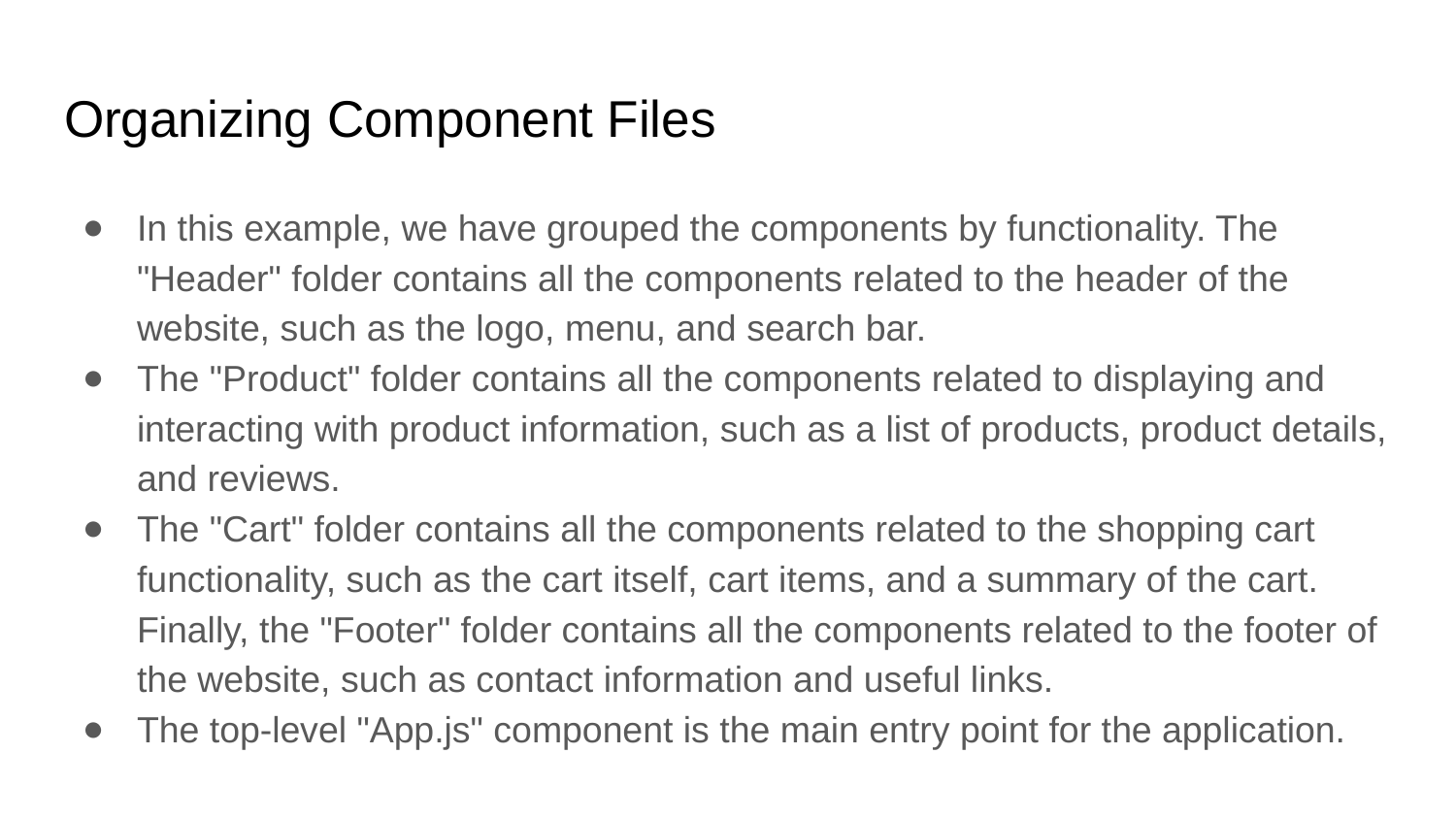

# Organizing Component Files
In this example, we have grouped the components by functionality. The "Header" folder contains all the components related to the header of the website, such as the logo, menu, and search bar.
The "Product" folder contains all the components related to displaying and interacting with product information, such as a list of products, product details, and reviews.
The "Cart" folder contains all the components related to the shopping cart functionality, such as the cart itself, cart items, and a summary of the cart. Finally, the "Footer" folder contains all the components related to the footer of the website, such as contact information and useful links.
The top-level "App.js" component is the main entry point for the application.